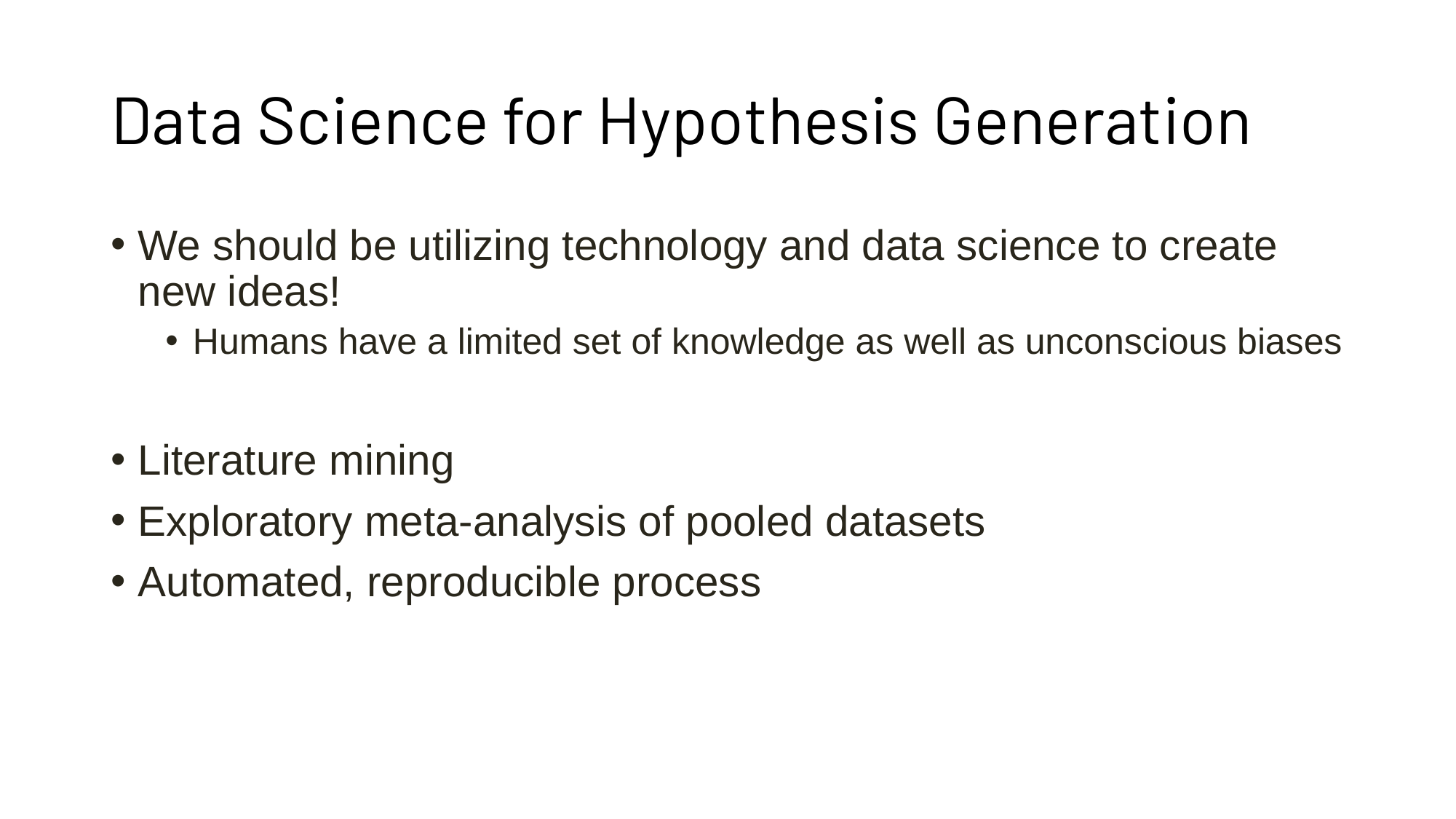

# Data Science for Hypothesis Generation
We should be utilizing technology and data science to create new ideas!
Humans have a limited set of knowledge as well as unconscious biases

Literature mining
Exploratory meta-analysis of pooled datasets
Automated, reproducible process